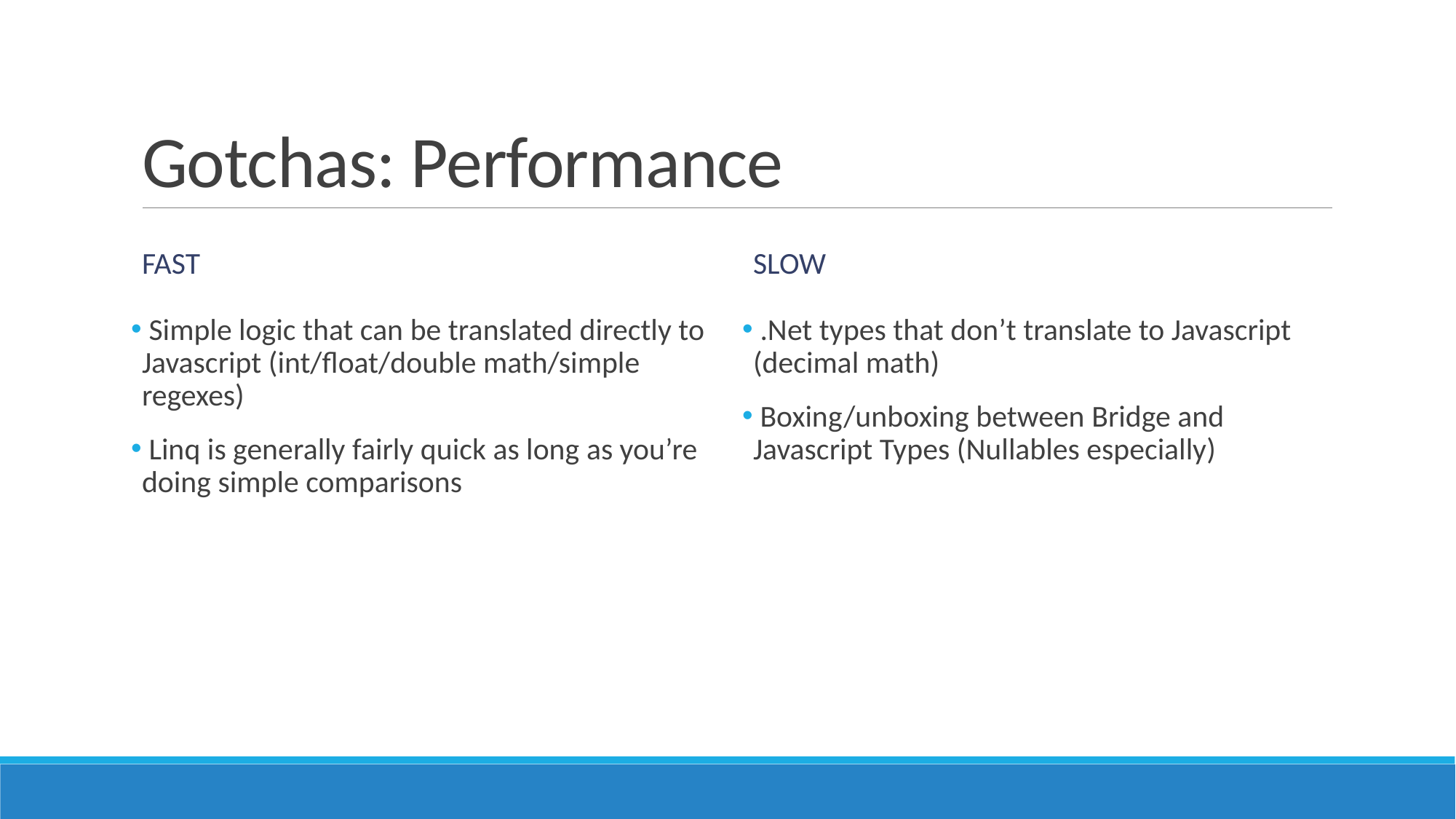

# Gotchas: Performance
Fast
Slow
 .Net types that don’t translate to Javascript (decimal math)
 Boxing/unboxing between Bridge and Javascript Types (Nullables especially)
 Simple logic that can be translated directly to Javascript (int/float/double math/simple regexes)
 Linq is generally fairly quick as long as you’re doing simple comparisons